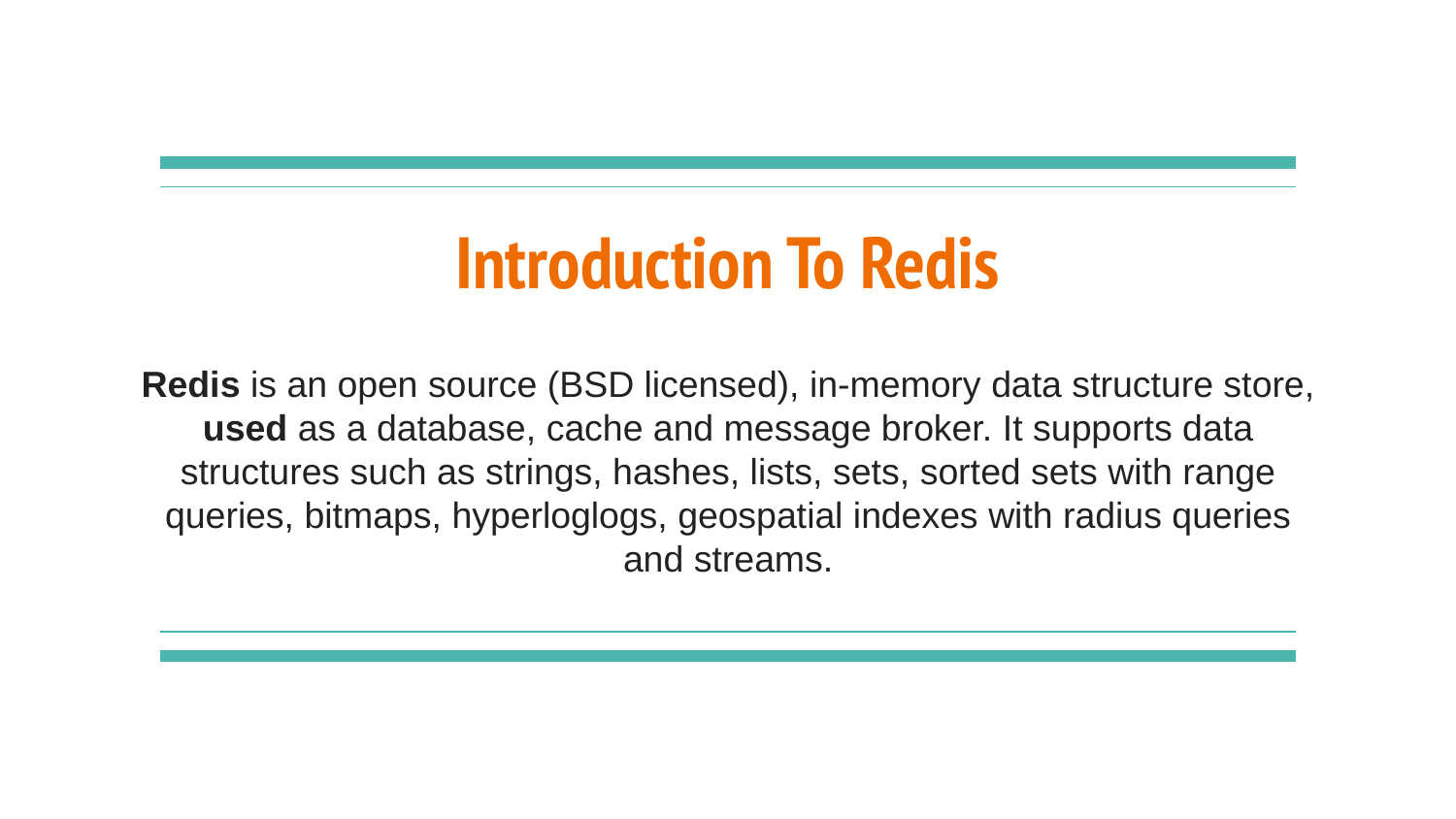

# Introduction To Redis
Redis is an open source (BSD licensed), in-memory data structure store, used as a database, cache and message broker. It supports data structures such as strings, hashes, lists, sets, sorted sets with range queries, bitmaps, hyperloglogs, geospatial indexes with radius queries and streams.